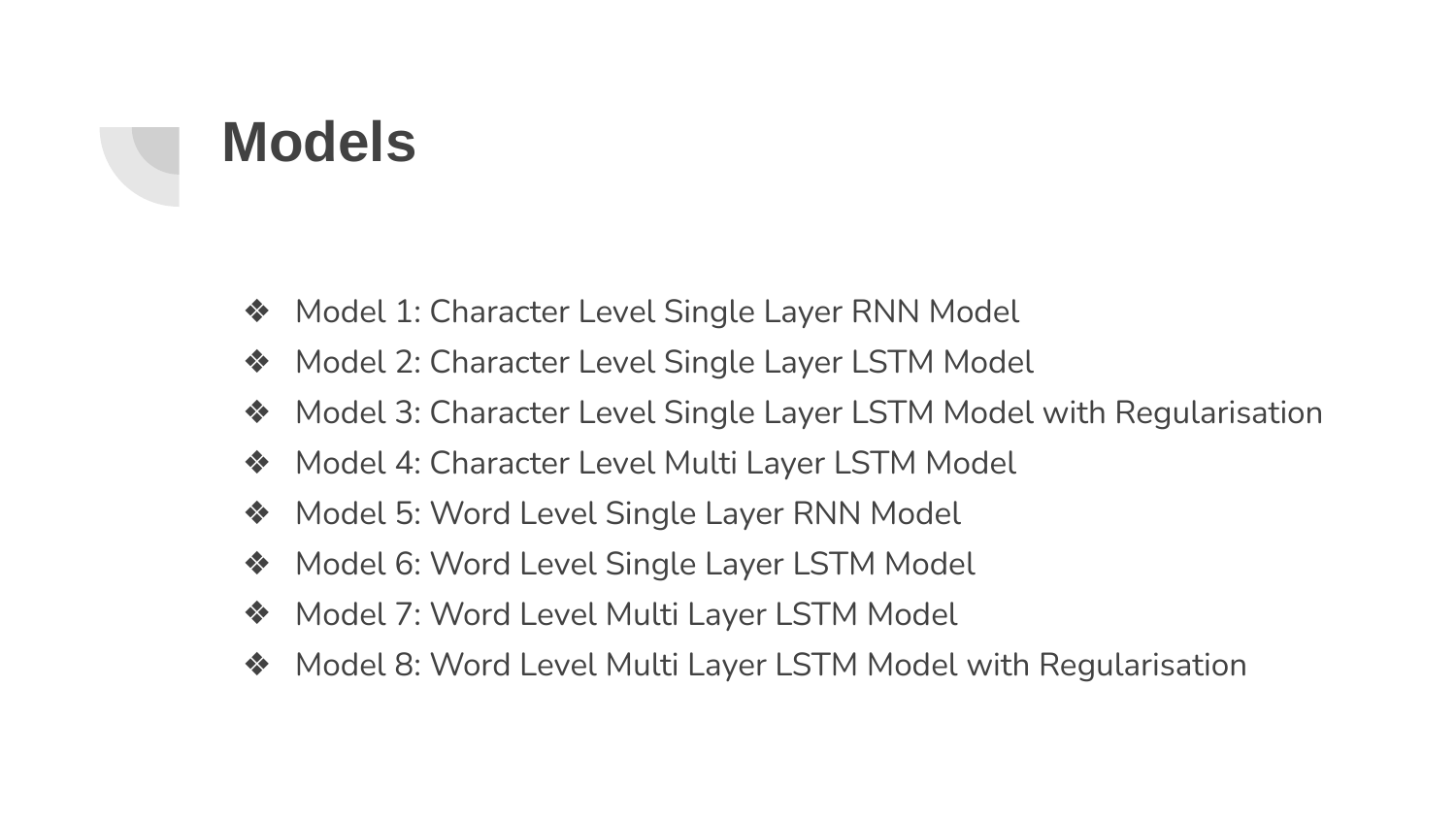

# Models
Model 1: Character Level Single Layer RNN Model
Model 2: Character Level Single Layer LSTM Model
Model 3: Character Level Single Layer LSTM Model with Regularisation
Model 4: Character Level Multi Layer LSTM Model
Model 5: Word Level Single Layer RNN Model
Model 6: Word Level Single Layer LSTM Model
Model 7: Word Level Multi Layer LSTM Model
Model 8: Word Level Multi Layer LSTM Model with Regularisation